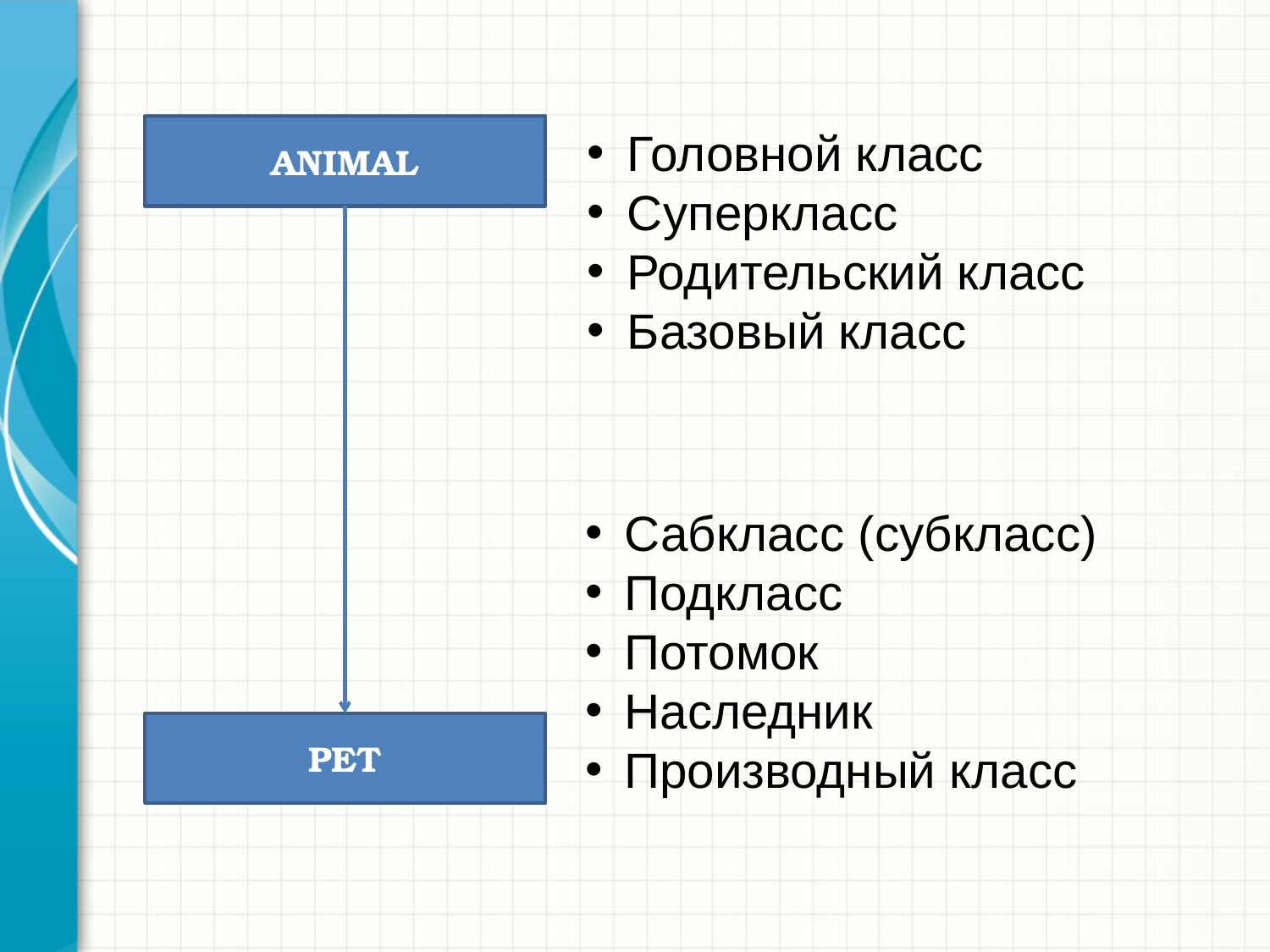

ANIMAL
Головной класс
Cуперкласс
Pодительский класс
Базовый класс
Сабкласс (субкласс)
Подкласс
Потомок
Наследник
Производный класс
PET